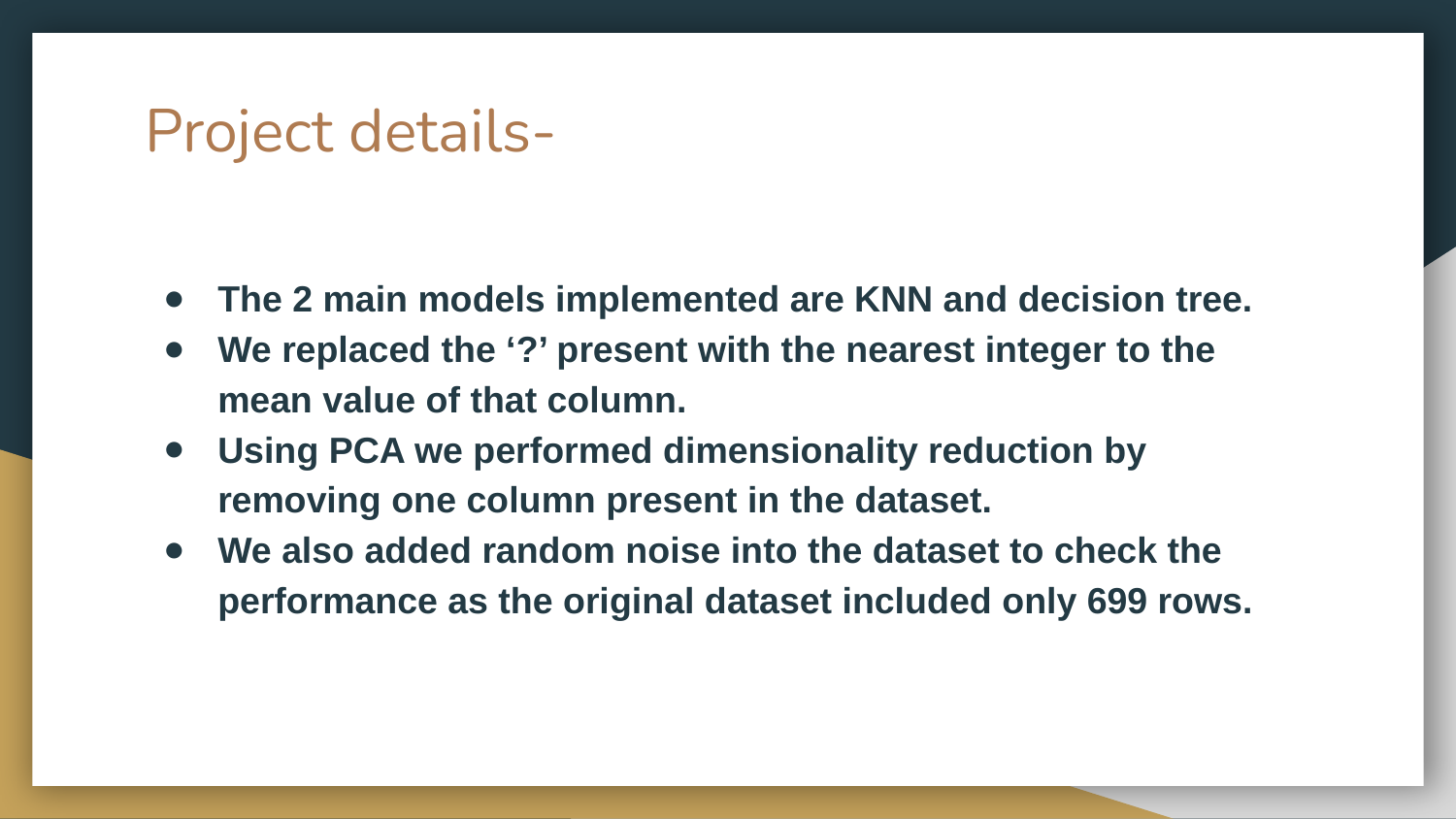

# Project details-

The 2 main models implemented are KNN and decision tree.
We replaced the ‘?’ present with the nearest integer to the mean value of that column.
Using PCA we performed dimensionality reduction by removing one column present in the dataset.
We also added random noise into the dataset to check the performance as the original dataset included only 699 rows.